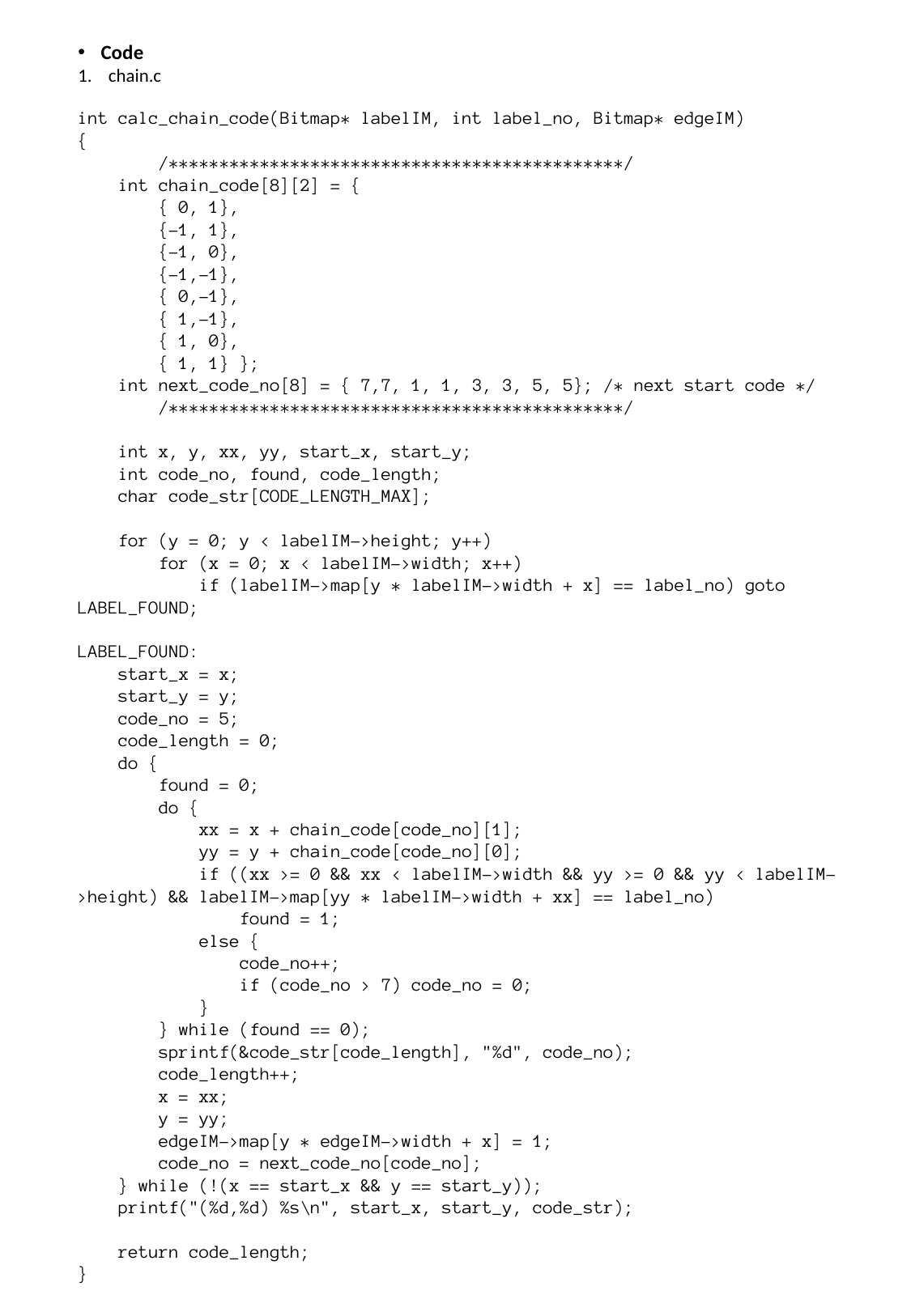

Code
chain.c

int calc_chain_code(Bitmap* labelIM, int label_no, Bitmap* edgeIM)
{
        /*********************************************/
    int chain_code[8][2] = {
        { 0, 1},
        {-1, 1},
        {-1, 0},
        {-1,-1},
        { 0,-1},
        { 1,-1},
        { 1, 0},
        { 1, 1} };
    int next_code_no[8] = { 7,7, 1, 1, 3, 3, 5, 5}; /* next start code */
        /*********************************************/
    int x, y, xx, yy, start_x, start_y;
    int code_no, found, code_length;
    char code_str[CODE_LENGTH_MAX];
    for (y = 0; y < labelIM->height; y++)
        for (x = 0; x < labelIM->width; x++)
            if (labelIM->map[y * labelIM->width + x] == label_no) goto LABEL_FOUND;
LABEL_FOUND:
    start_x = x;
    start_y = y;
    code_no = 5;
    code_length = 0;
    do {
        found = 0;
        do {
            xx = x + chain_code[code_no][1];
            yy = y + chain_code[code_no][0];
            if ((xx >= 0 && xx < labelIM->width && yy >= 0 && yy < labelIM->height) && labelIM->map[yy * labelIM->width + xx] == label_no)
                found = 1;
            else {
                code_no++;
                if (code_no > 7) code_no = 0;
            }
        } while (found == 0);
        sprintf(&code_str[code_length], "%d", code_no);
        code_length++;
        x = xx;
        y = yy;
        edgeIM->map[y * edgeIM->width + x] = 1;
        code_no = next_code_no[code_no];
    } while (!(x == start_x && y == start_y));
    printf("(%d,%d) %s\n", start_x, start_y, code_str);
    return code_length;
}